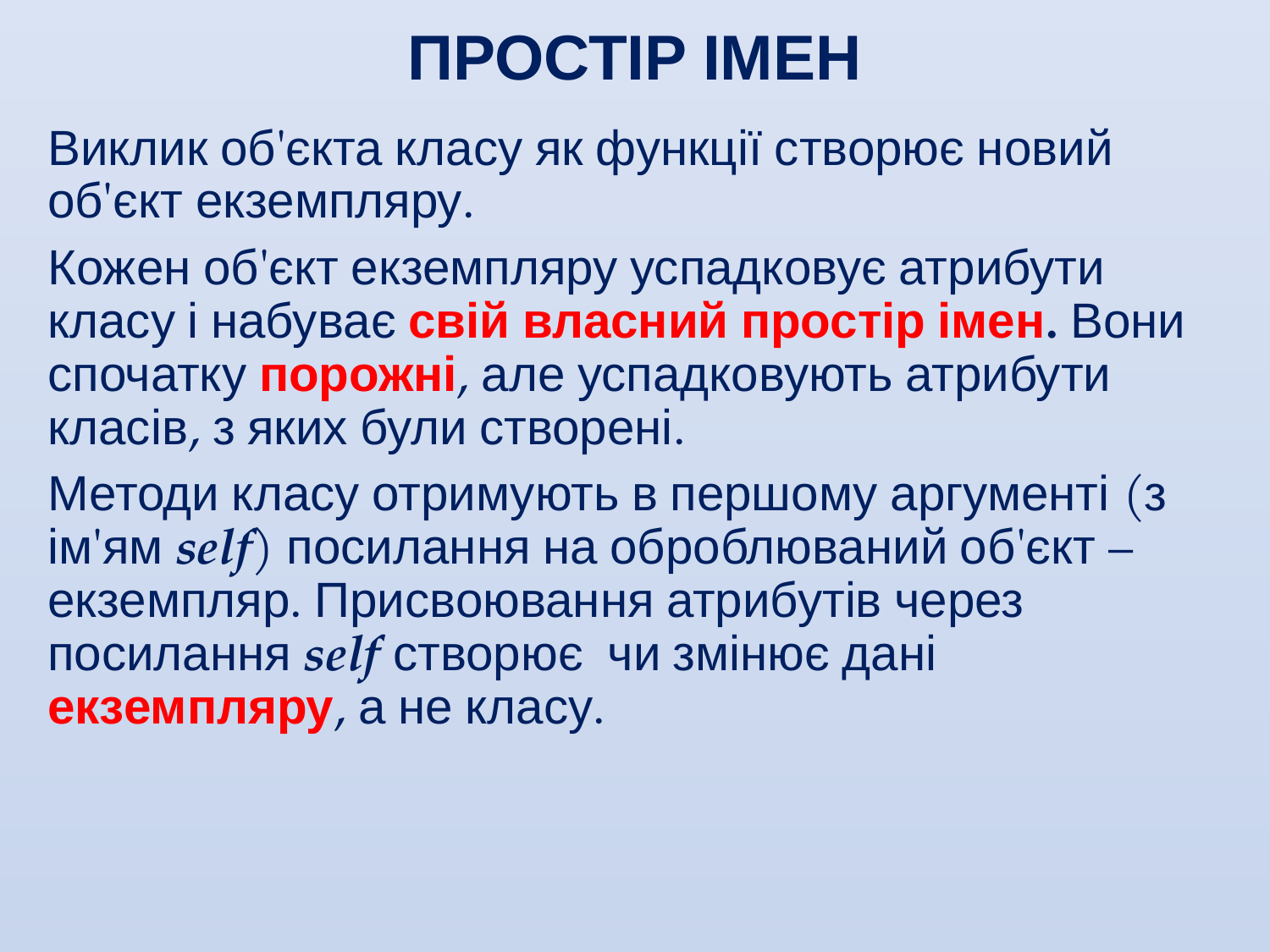

ПРОСТІР ІМЕН
Виклик об'єкта класу як функції створює новий об'єкт екземпляру.
Кожен об'єкт екземпляру успадковує атрибути класу і набуває свій власний простір імен. Вони спочатку порожні, але успадковують атрибути класів, з яких були створені.
Методи класу отримують в першому аргументі (з ім'ям self) посилання на оброблюваний об'єкт – екземпляр. Присвоювання атрибутів через посилання self створює  чи змінює дані екземпляру, а не класу.